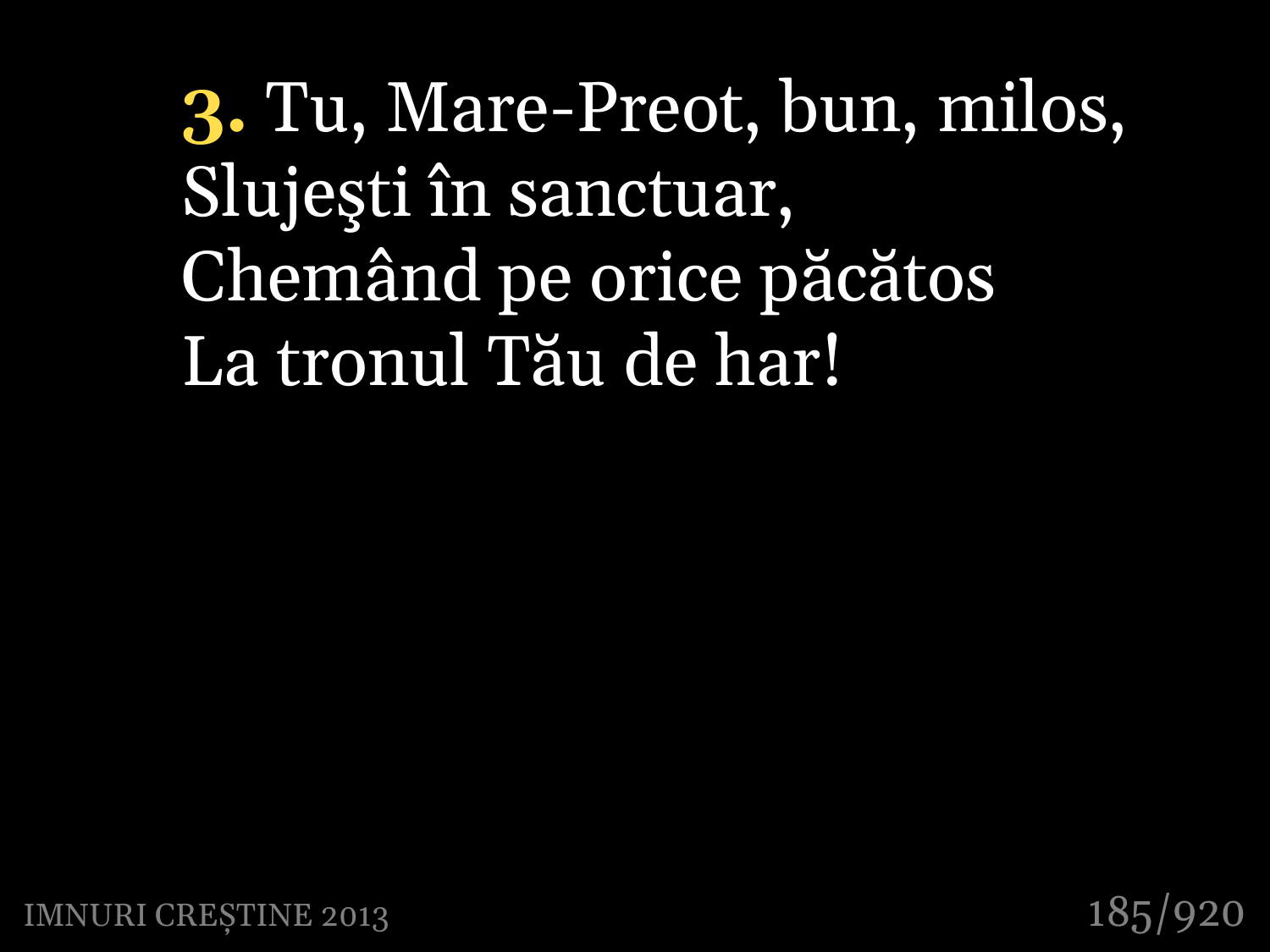

3. Tu, Mare-Preot, bun, milos,
Slujeşti în sanctuar,
Chemând pe orice păcătos
La tronul Tău de har!
185/920
IMNURI CREȘTINE 2013